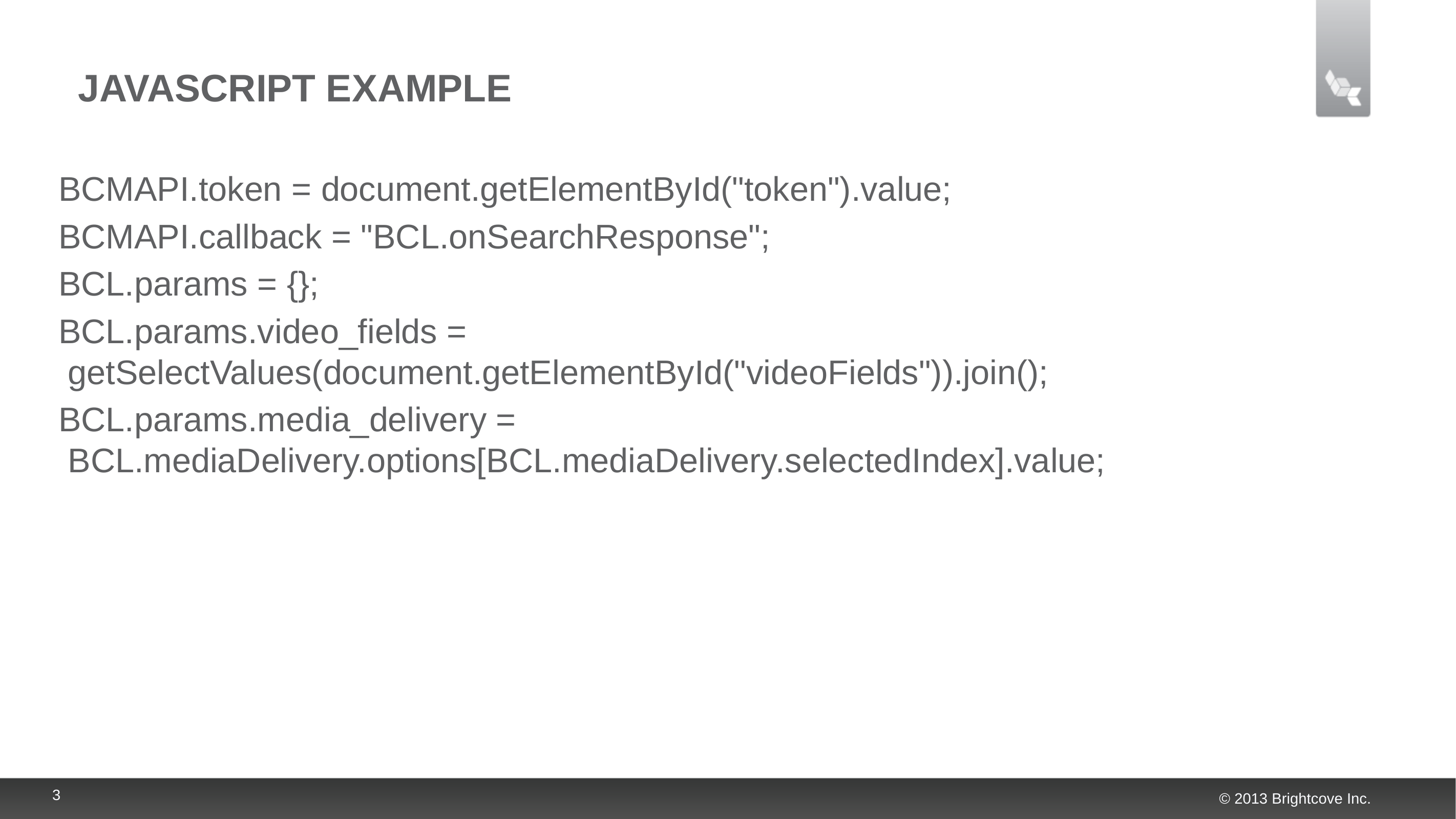

# Javascript Example
BCMAPI.token = document.getElementById("token").value;
BCMAPI.callback = "BCL.onSearchResponse";
BCL.params = {};
BCL.params.video_fields =
 getSelectValues(document.getElementById("videoFields")).join();
BCL.params.media_delivery =
 BCL.mediaDelivery.options[BCL.mediaDelivery.selectedIndex].value;
3